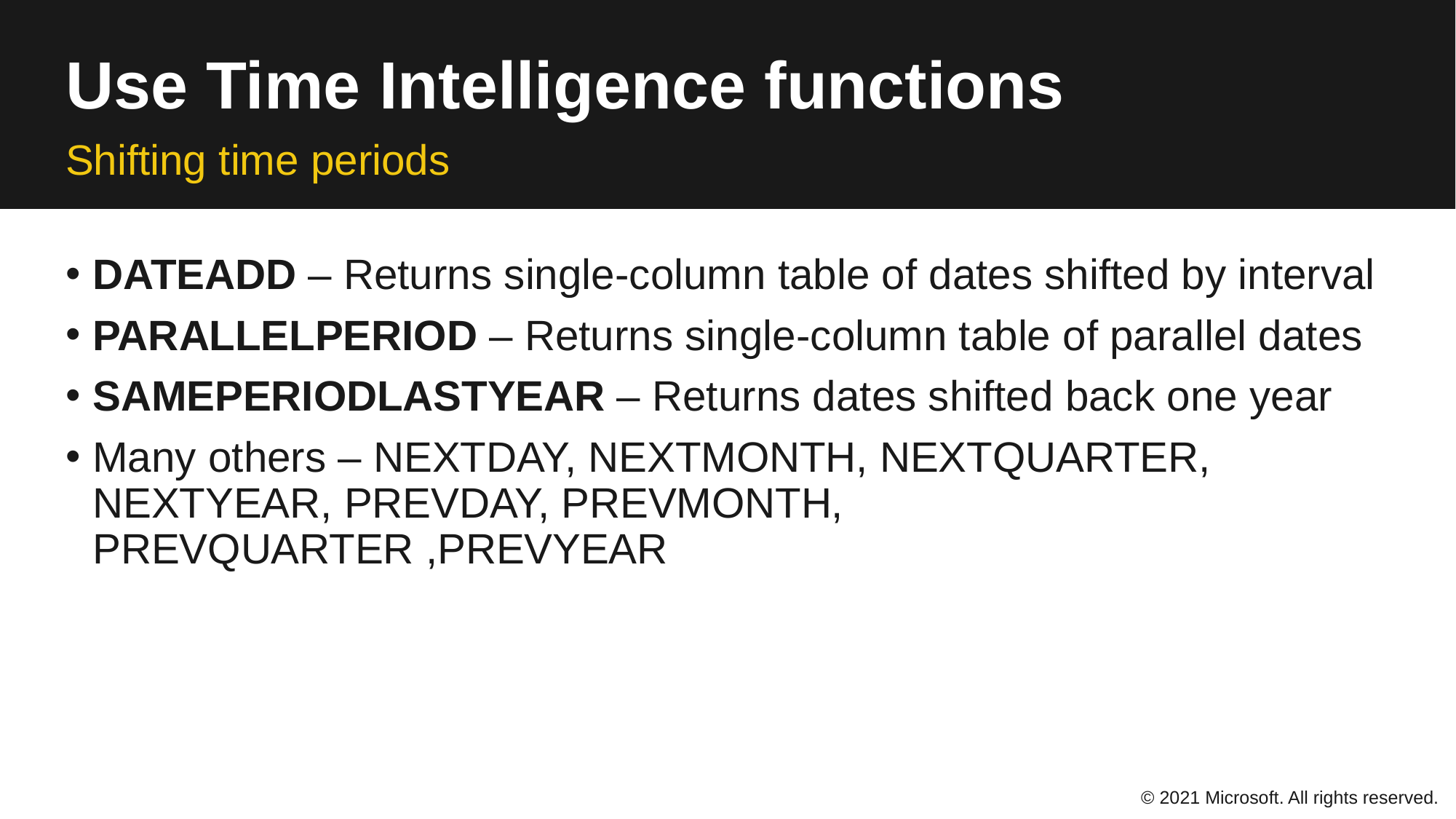

# Use Time Intelligence functions
Shifting time periods
DATEADD – Returns single-column table of dates shifted by interval
PARALLELPERIOD – Returns single-column table of parallel dates
SAMEPERIODLASTYEAR – Returns dates shifted back one year
Many others – NEXTDAY, NEXTMONTH, NEXTQUARTER, NEXTYEAR, PREVDAY, PREVMONTH, PREVQUARTER ,PREVYEAR

© 2021 Microsoft. All rights reserved.